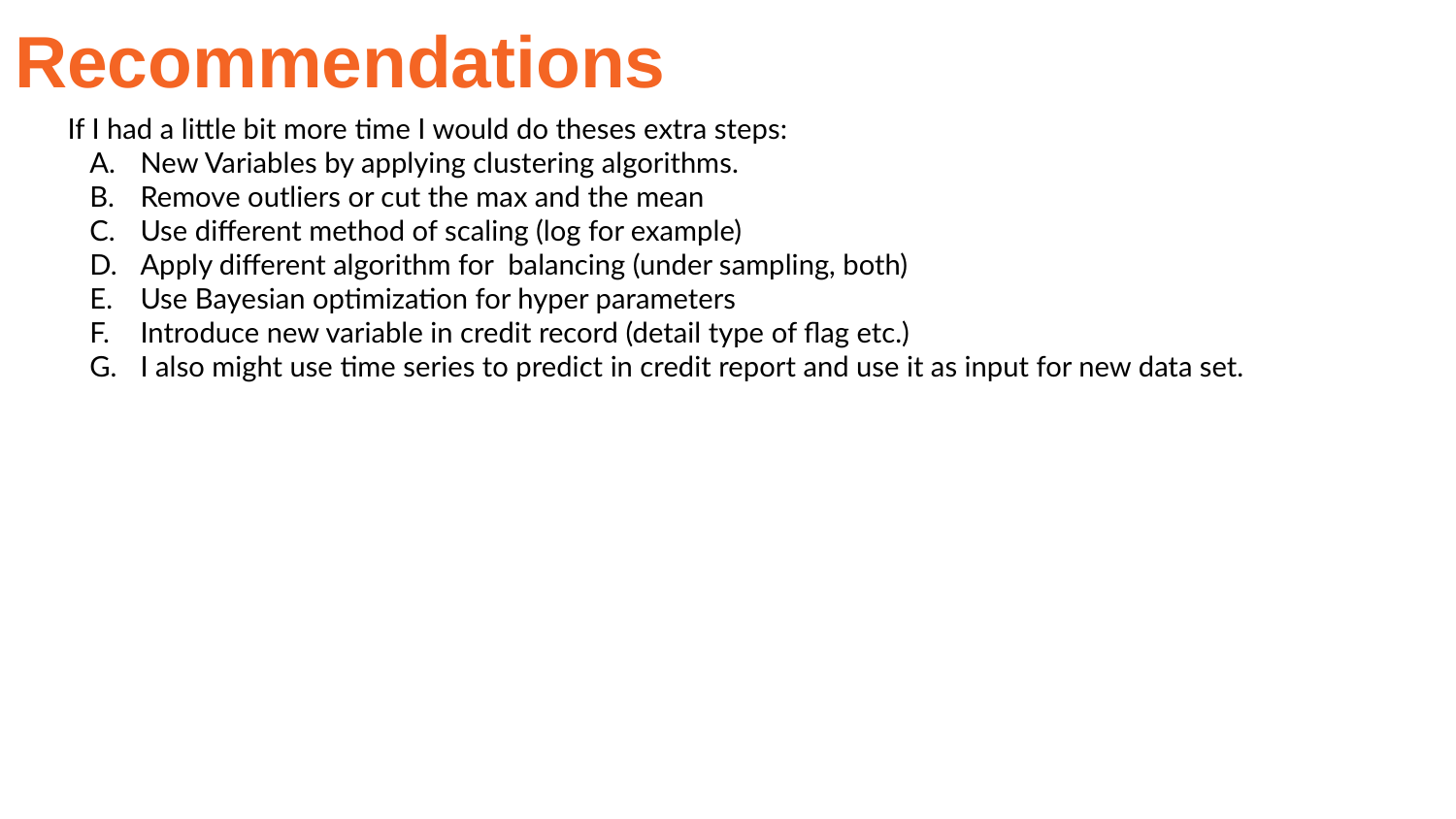

Recommendations
If I had a little bit more time I would do theses extra steps:
New Variables by applying clustering algorithms.
Remove outliers or cut the max and the mean
Use different method of scaling (log for example)
Apply different algorithm for  balancing (under sampling, both)
Use Bayesian optimization for hyper parameters
Introduce new variable in credit record (detail type of flag etc.)
I also might use time series to predict in credit report and use it as input for new data set.